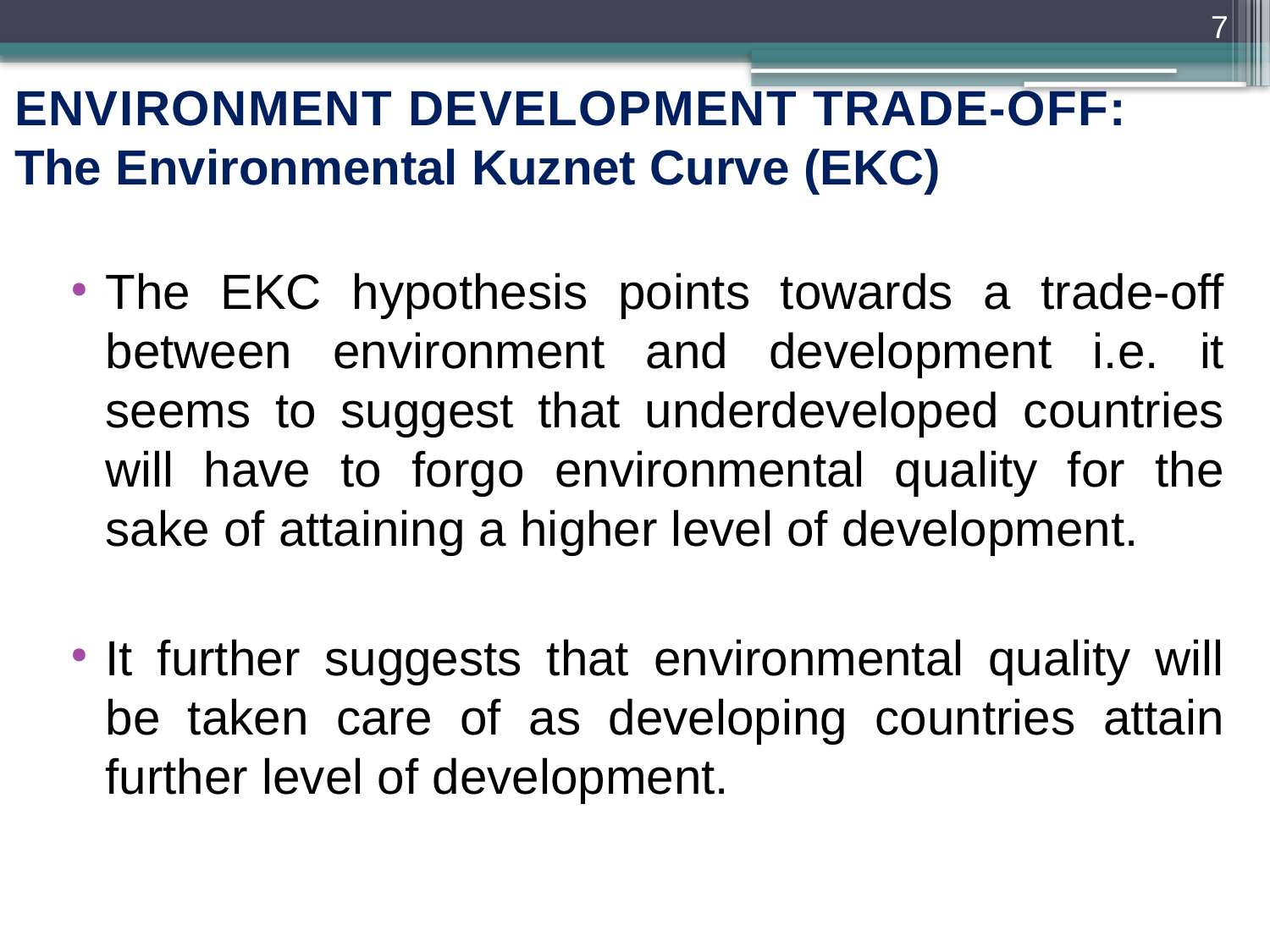

7
ENVIRONMENT DEVELOPMENT TRADE-OFF:
The Environmental Kuznet Curve (EKC)
The EKC hypothesis points towards a trade-off between environment and development i.e. it seems to suggest that underdeveloped countries will have to forgo environmental quality for the sake of attaining a higher level of development.

It further suggests that environmental quality will be taken care of as developing countries attain further level of development.